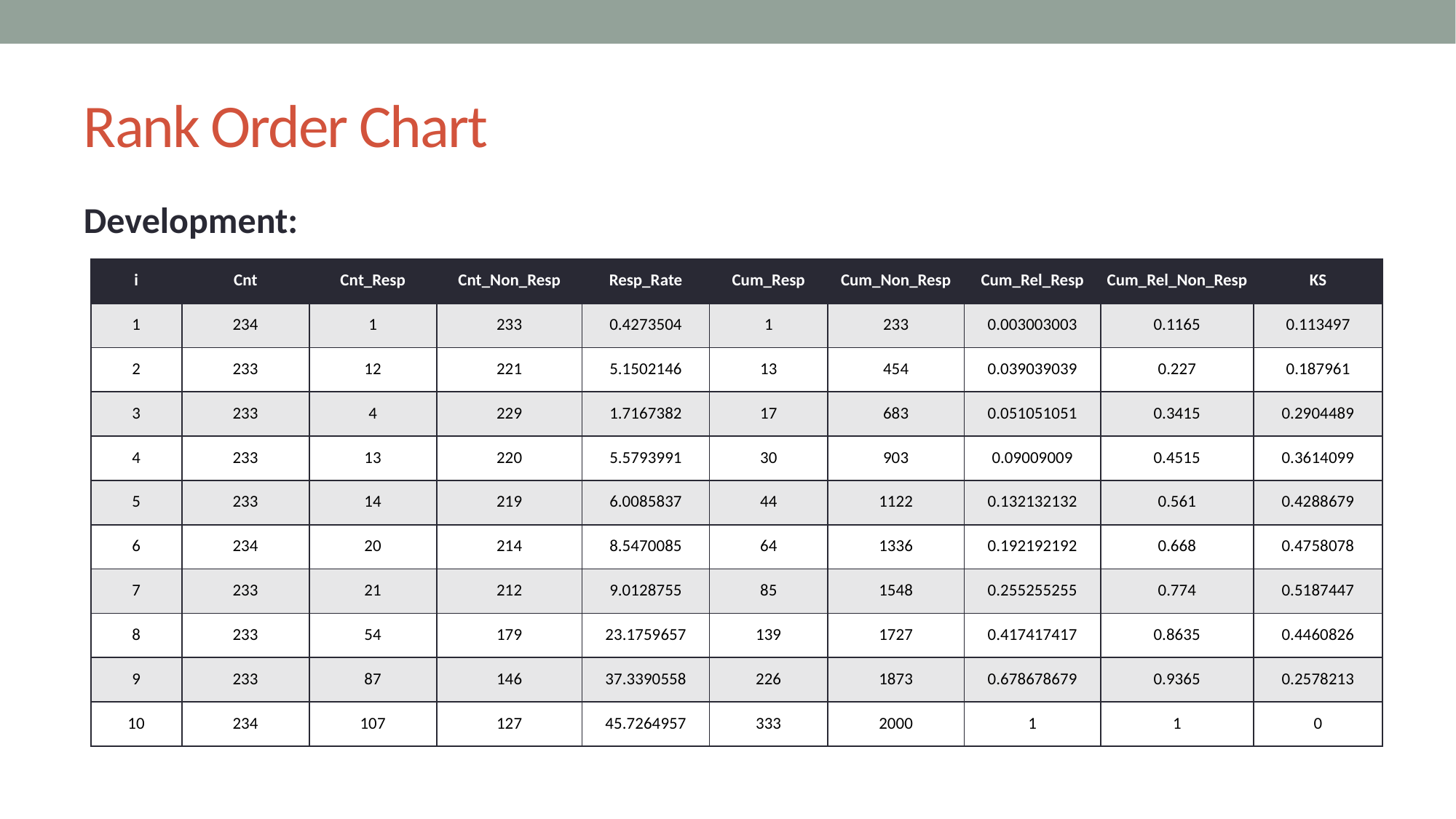

# Rank Order Chart
Development:
| i | Cnt | Cnt\_Resp | Cnt\_Non\_Resp | Resp\_Rate | Cum\_Resp | Cum\_Non\_Resp | Cum\_Rel\_Resp | Cum\_Rel\_Non\_Resp | KS |
| --- | --- | --- | --- | --- | --- | --- | --- | --- | --- |
| 1 | 234 | 1 | 233 | 0.4273504 | 1 | 233 | 0.003003003 | 0.1165 | 0.113497 |
| 2 | 233 | 12 | 221 | 5.1502146 | 13 | 454 | 0.039039039 | 0.227 | 0.187961 |
| 3 | 233 | 4 | 229 | 1.7167382 | 17 | 683 | 0.051051051 | 0.3415 | 0.2904489 |
| 4 | 233 | 13 | 220 | 5.5793991 | 30 | 903 | 0.09009009 | 0.4515 | 0.3614099 |
| 5 | 233 | 14 | 219 | 6.0085837 | 44 | 1122 | 0.132132132 | 0.561 | 0.4288679 |
| 6 | 234 | 20 | 214 | 8.5470085 | 64 | 1336 | 0.192192192 | 0.668 | 0.4758078 |
| 7 | 233 | 21 | 212 | 9.0128755 | 85 | 1548 | 0.255255255 | 0.774 | 0.5187447 |
| 8 | 233 | 54 | 179 | 23.1759657 | 139 | 1727 | 0.417417417 | 0.8635 | 0.4460826 |
| 9 | 233 | 87 | 146 | 37.3390558 | 226 | 1873 | 0.678678679 | 0.9365 | 0.2578213 |
| 10 | 234 | 107 | 127 | 45.7264957 | 333 | 2000 | 1 | 1 | 0 |